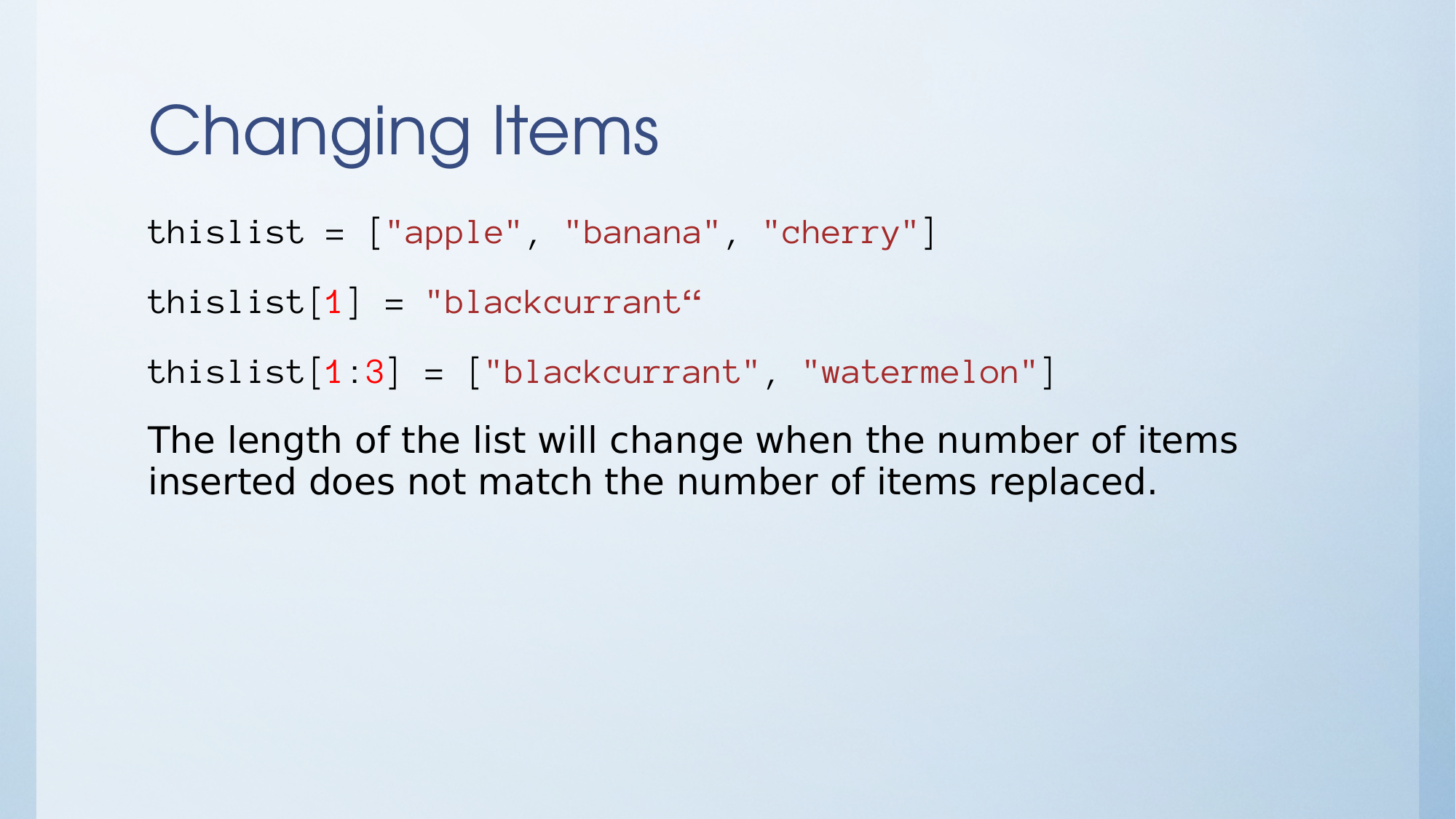

# Changing Items
thislist = ["apple", "banana", "cherry"]
thislist[1] = "blackcurrant“
thislist[1:3] = ["blackcurrant", "watermelon"]
The length of the list will change when the number of items inserted does not match the number of items replaced.